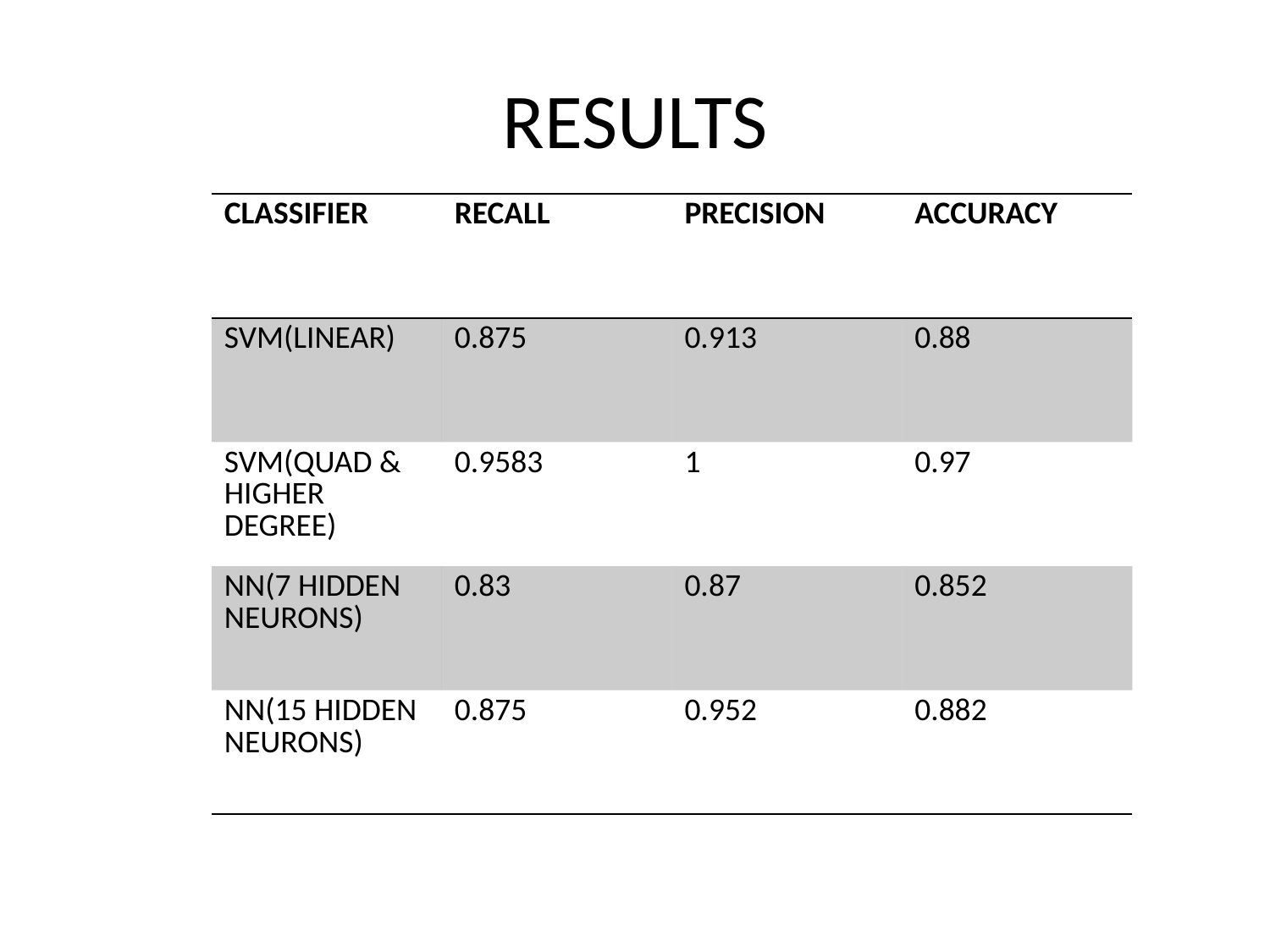

# RESULTS
| CLASSIFIER | RECALL | PRECISION | ACCURACY |
| --- | --- | --- | --- |
| SVM(LINEAR) | 0.875 | 0.913 | 0.88 |
| SVM(QUAD & HIGHER DEGREE) | 0.9583 | 1 | 0.97 |
| NN(7 HIDDEN NEURONS) | 0.83 | 0.87 | 0.852 |
| NN(15 HIDDEN NEURONS) | 0.875 | 0.952 | 0.882 |